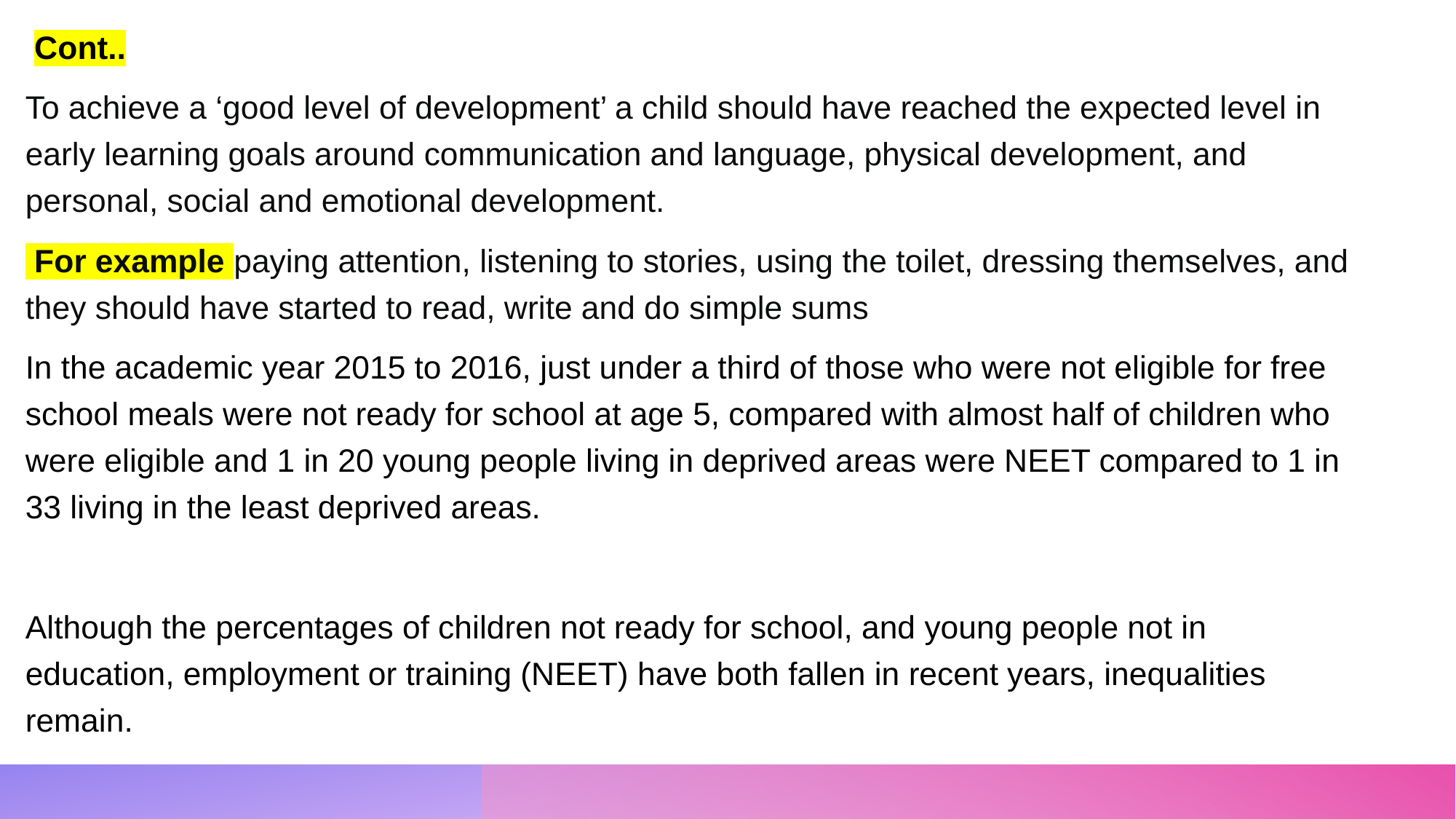

Cont..
To achieve a ‘good level of development’ a child should have reached the expected level in early learning goals around communication and language, physical development, and personal, social and emotional development.
 For example paying attention, listening to stories, using the toilet, dressing themselves, and they should have started to read, write and do simple sums
In the academic year 2015 to 2016, just under a third of those who were not eligible for free school meals were not ready for school at age 5, compared with almost half of children who were eligible and 1 in 20 young people living in deprived areas were NEET compared to 1 in 33 living in the least deprived areas.

Although the percentages of children not ready for school, and young people not in education, employment or training (NEET) have both fallen in recent years, inequalities remain.